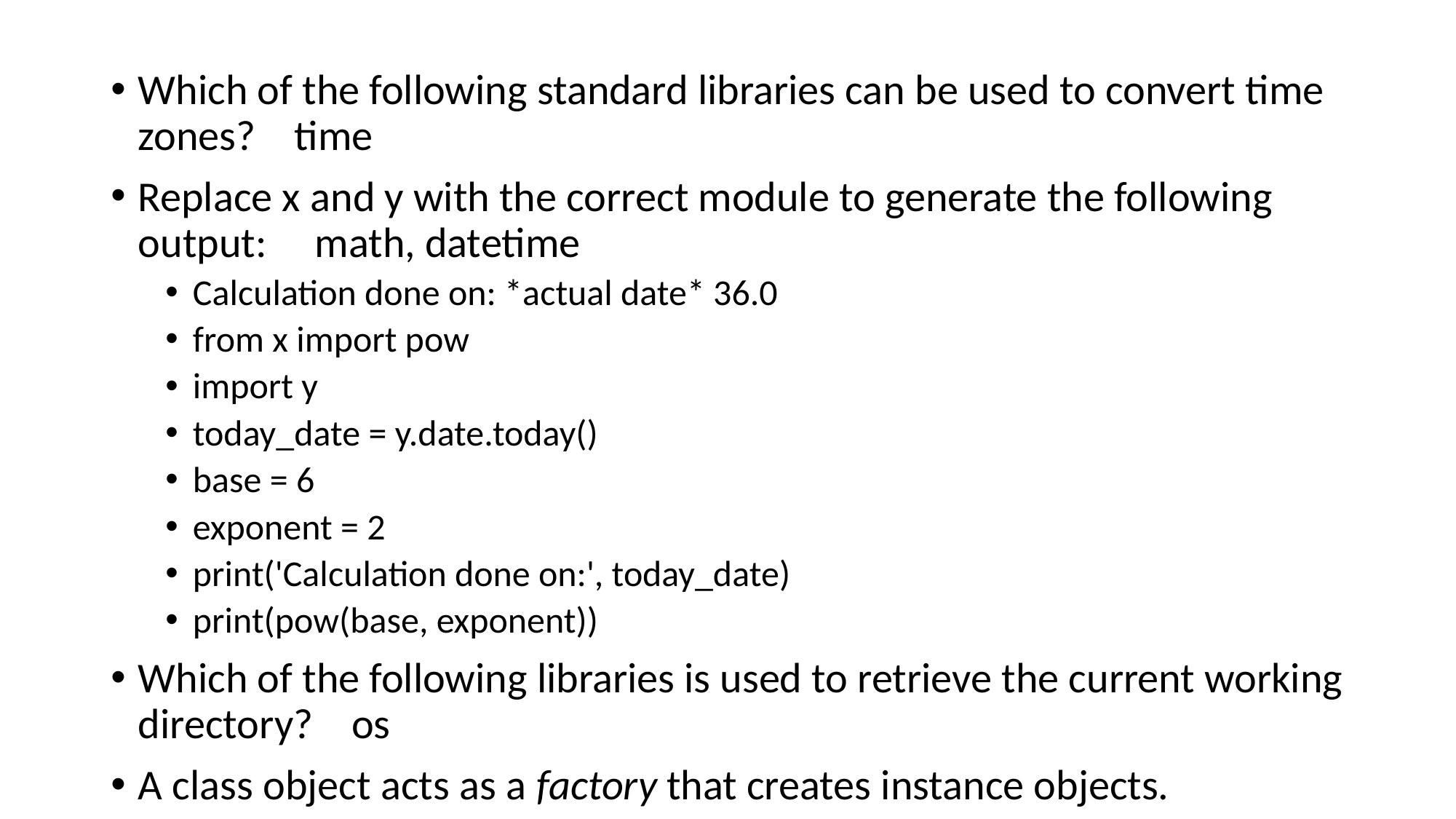

Which of the following standard libraries can be used to convert time zones?    time
Replace x and y with the correct module to generate the following output:     math, datetime
Calculation done on: *actual date* 36.0
from x import pow
import y
today_date = y.date.today()
base = 6
exponent = 2
print('Calculation done on:', today_date)
print(pow(base, exponent))
Which of the following libraries is used to retrieve the current working directory?    os
A class object acts as a factory that creates instance objects.